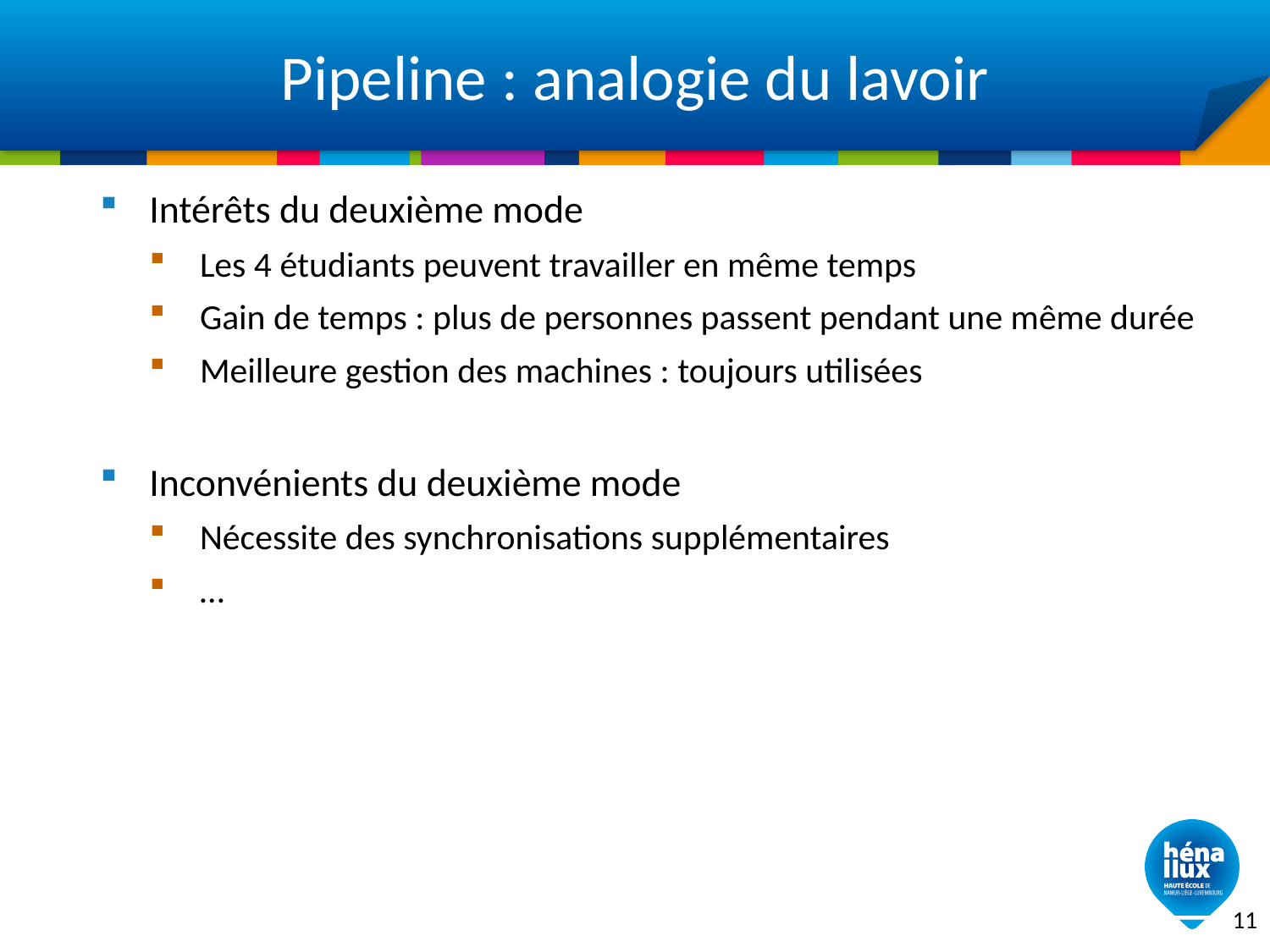

# Pipeline : analogie du lavoir
Intérêts du deuxième mode
Les 4 étudiants peuvent travailler en même temps
Gain de temps : plus de personnes passent pendant une même durée
Meilleure gestion des machines : toujours utilisées

Inconvénients du deuxième mode
Nécessite des synchronisations supplémentaires
…

11